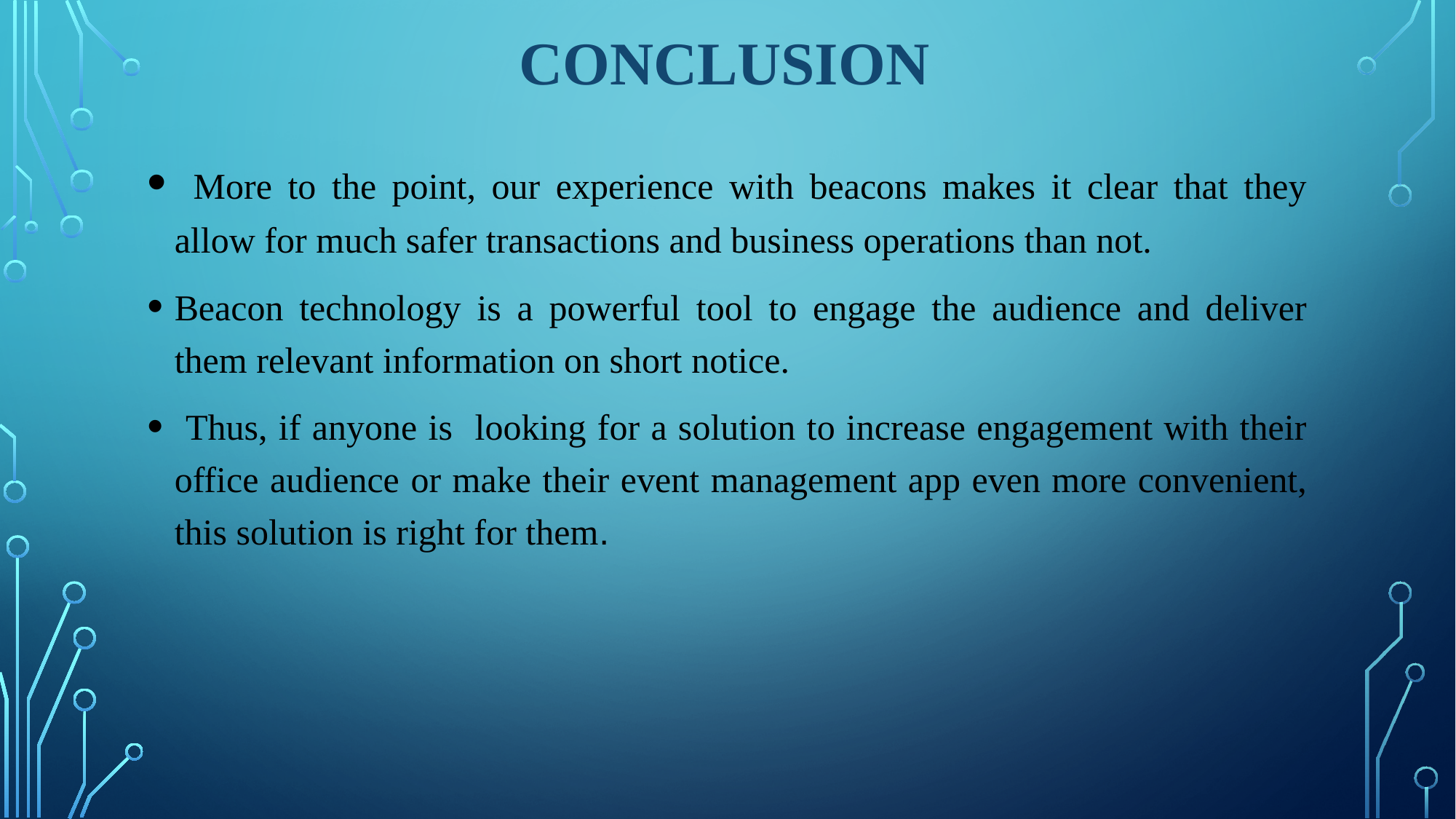

# conclusion
 More to the point, our experience with beacons makes it clear that they allow for much safer transactions and business operations than not.
Beacon technology is a powerful tool to engage the audience and deliver them relevant information on short notice.
 Thus, if anyone is  looking for a solution to increase engagement with their office audience or make their event management app even more convenient, this solution is right for them.